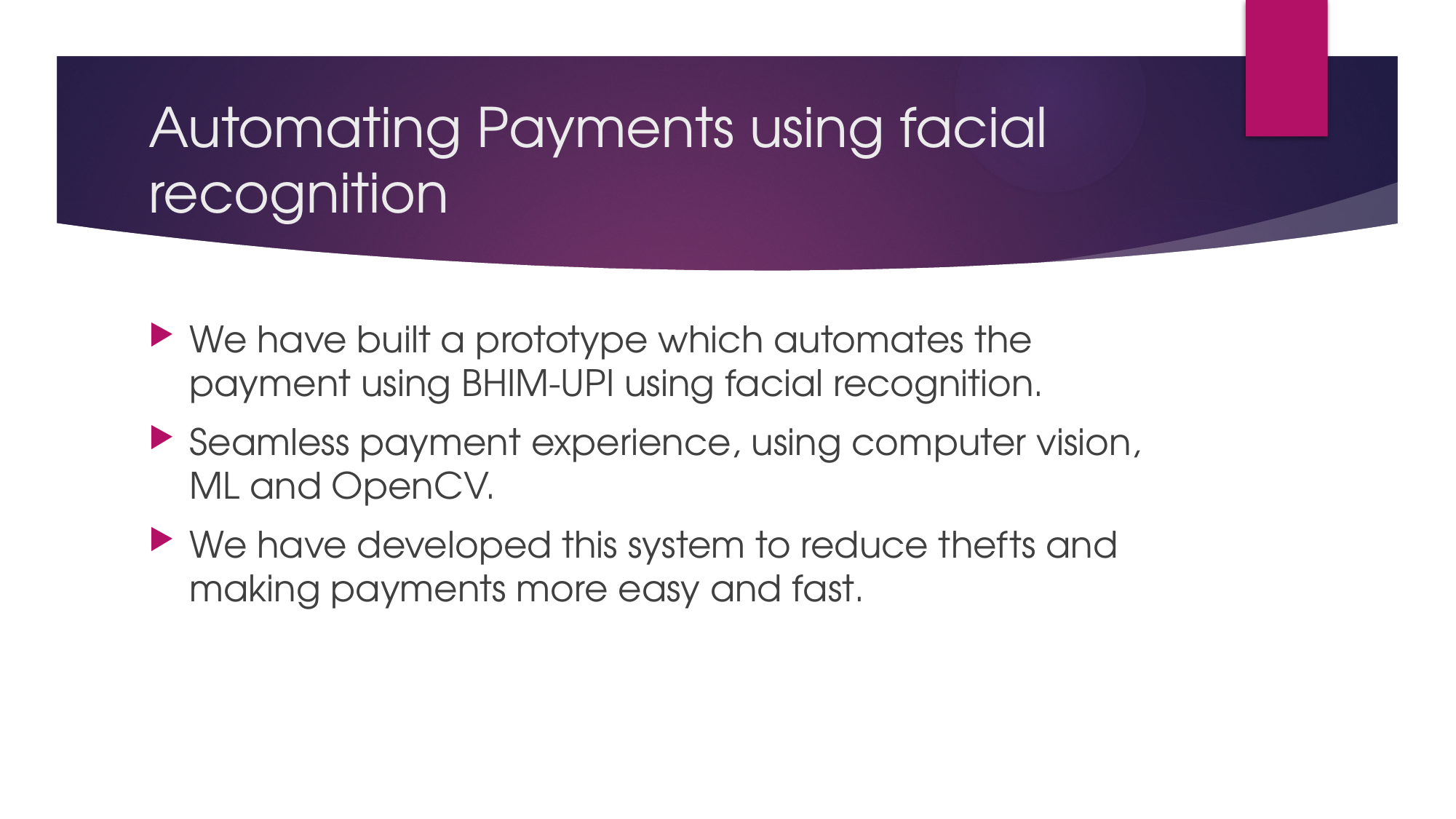

# Automating Payments using facial recognition
We have built a prototype which automates the payment using BHIM-UPI using facial recognition.
Seamless payment experience, using computer vision, ML and OpenCV.
We have developed this system to reduce thefts and making payments more easy and fast.